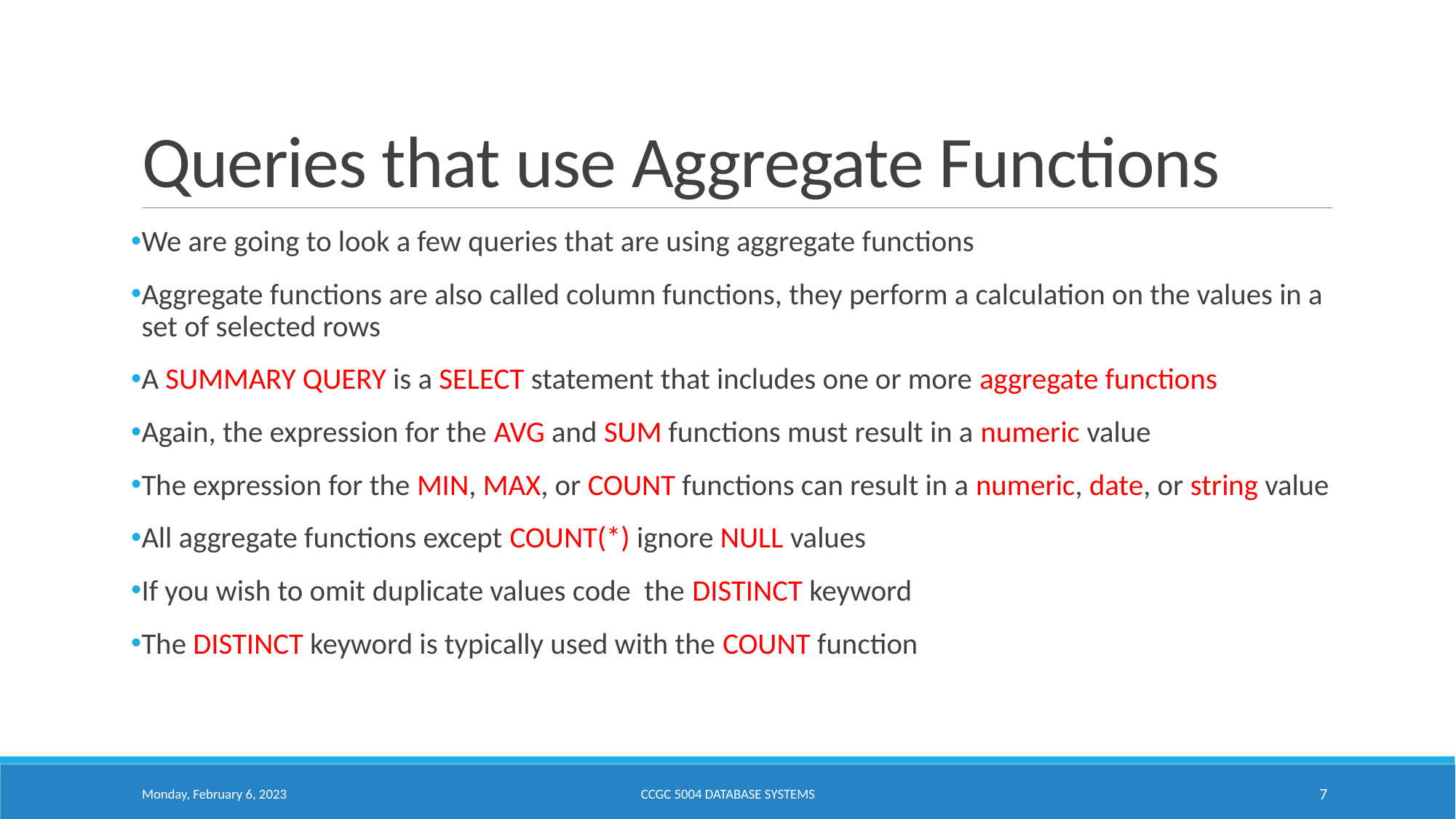

# Queries that use Aggregate Functions
We are going to look a few queries that are using aggregate functions
Aggregate functions are also called column functions, they perform a calculation on the values in a set of selected rows
A SUMMARY QUERY is a SELECT statement that includes one or more aggregate functions
Again, the expression for the AVG and SUM functions must result in a numeric value
The expression for the MIN, MAX, or COUNT functions can result in a numeric, date, or string value
All aggregate functions except COUNT(*) ignore NULL values
If you wish to omit duplicate values code  the DISTINCT keyword
The DISTINCT keyword is typically used with the COUNT function

Monday, February 6, 2023
CCGC 5004 Database Systems
7